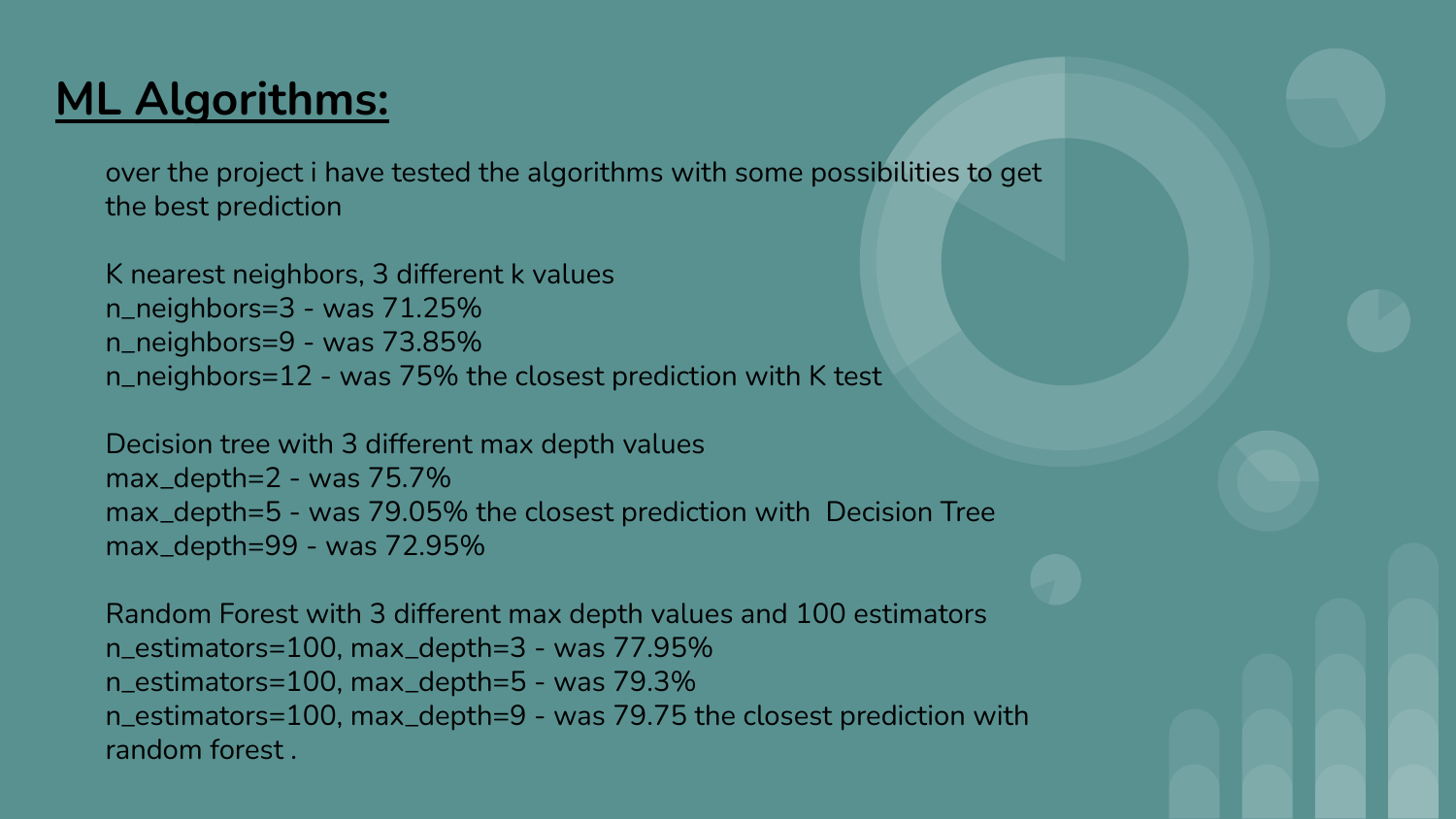

ML Algorithms:
over the project i have tested the algorithms with some possibilities to get the best prediction

K nearest neighbors, 3 different k values
n_neighbors=3 - was 71.25%
n_neighbors=9 - was 73.85%
n_neighbors=12 - was 75% the closest prediction with K test

Decision tree with 3 different max depth values
max_depth=2 - was 75.7%
max_depth=5 - was 79.05% the closest prediction with  Decision Tree
max_depth=99 - was 72.95%

Random Forest with 3 different max depth values and 100 estimators
n_estimators=100, max_depth=3 - was 77.95%
n_estimators=100, max_depth=5 - was 79.3%
n_estimators=100, max_depth=9 - was 79.75 the closest prediction with random forest .